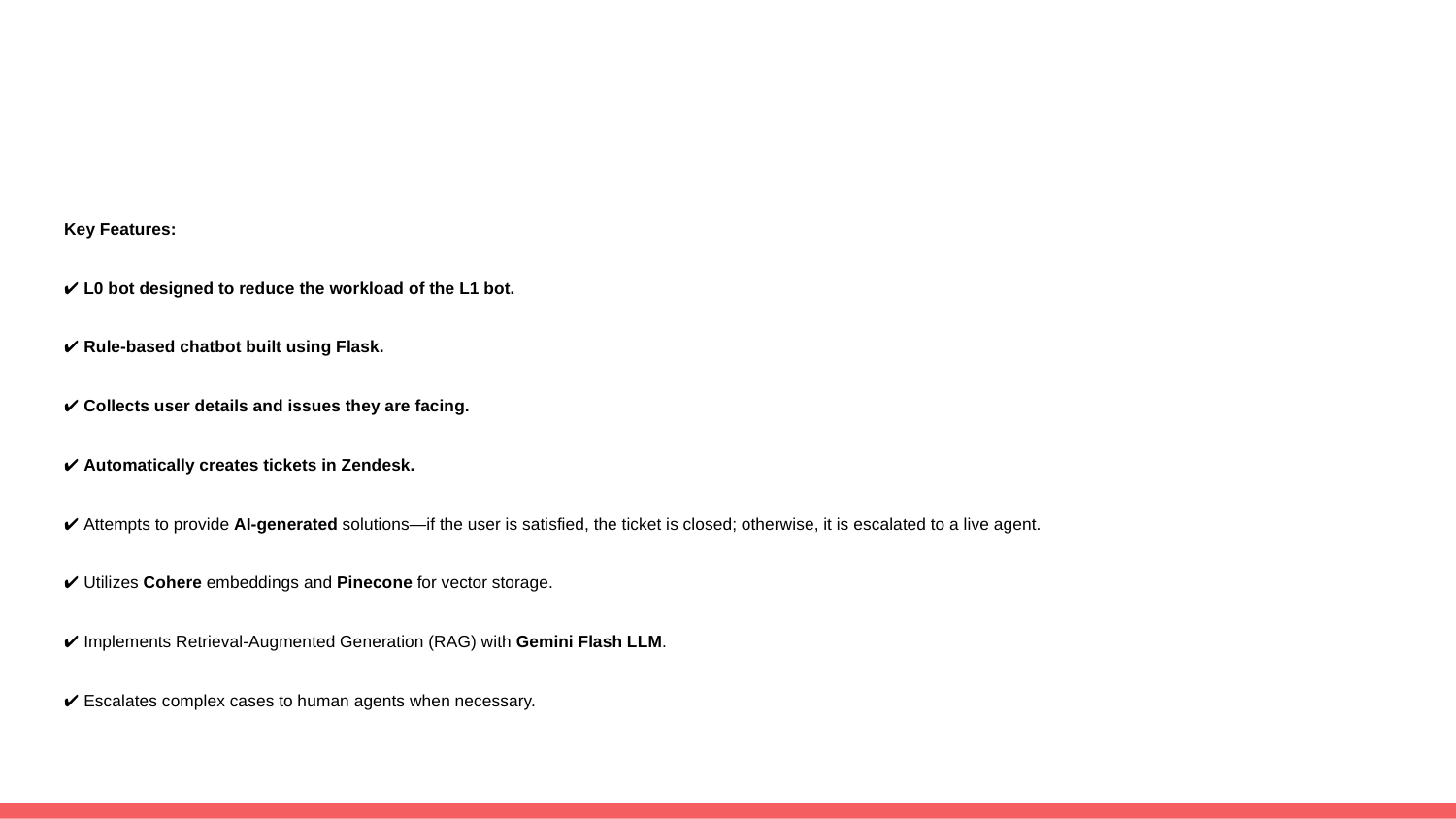

#
Key Features:
✔ L0 bot designed to reduce the workload of the L1 bot.
✔ Rule-based chatbot built using Flask.
✔ Collects user details and issues they are facing.
✔ Automatically creates tickets in Zendesk.
✔ Attempts to provide AI-generated solutions—if the user is satisfied, the ticket is closed; otherwise, it is escalated to a live agent.
✔ Utilizes Cohere embeddings and Pinecone for vector storage.
✔ Implements Retrieval-Augmented Generation (RAG) with Gemini Flash LLM.
✔ Escalates complex cases to human agents when necessary.